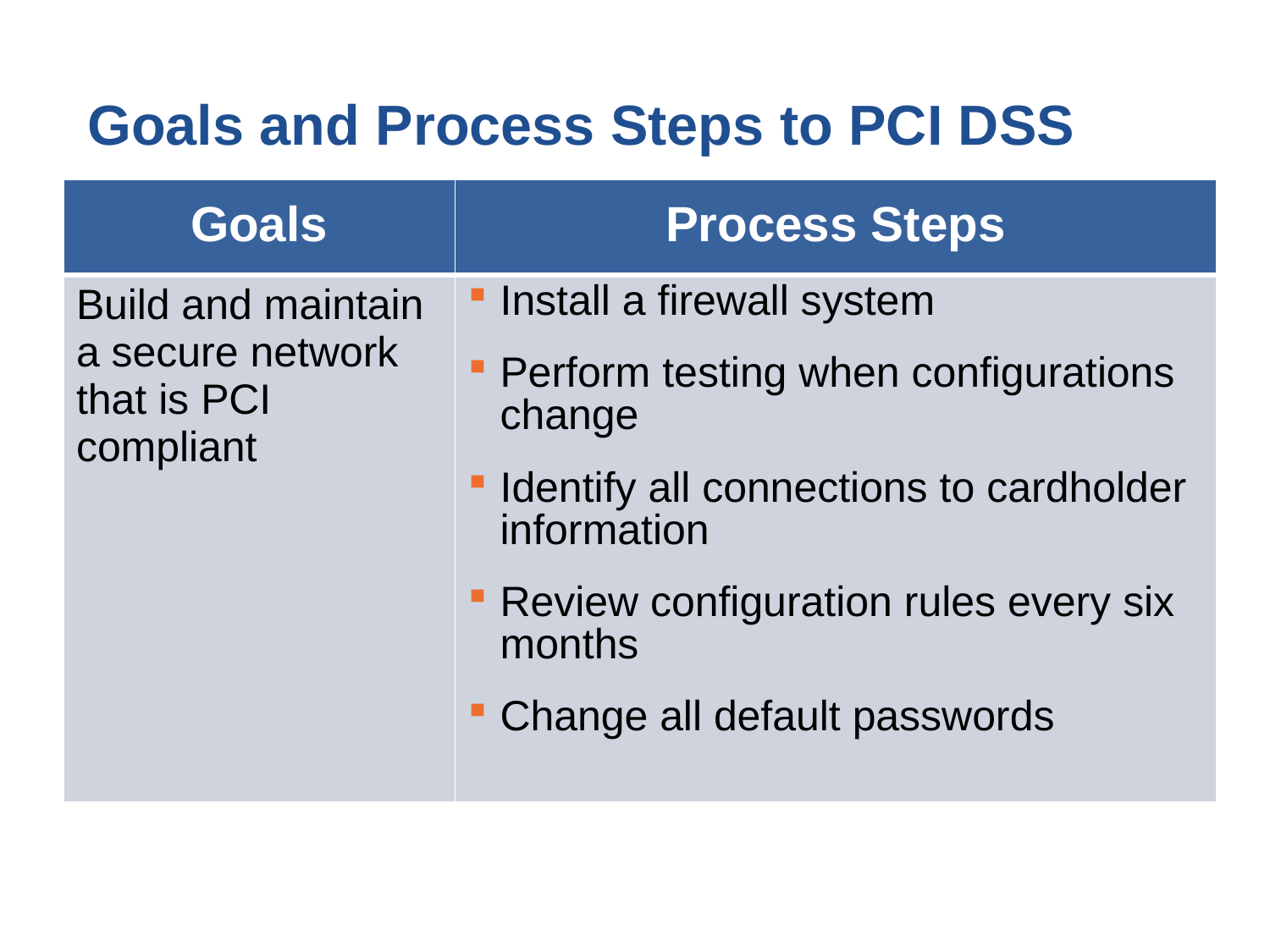

Goals and Process Steps to PCI DSS
| Goals | Process Steps |
| --- | --- |
| Build and maintain a secure network that is PCI compliant | Install a firewall system Perform testing when configurations change Identify all connections to cardholder information Review configuration rules every six months Change all default passwords |